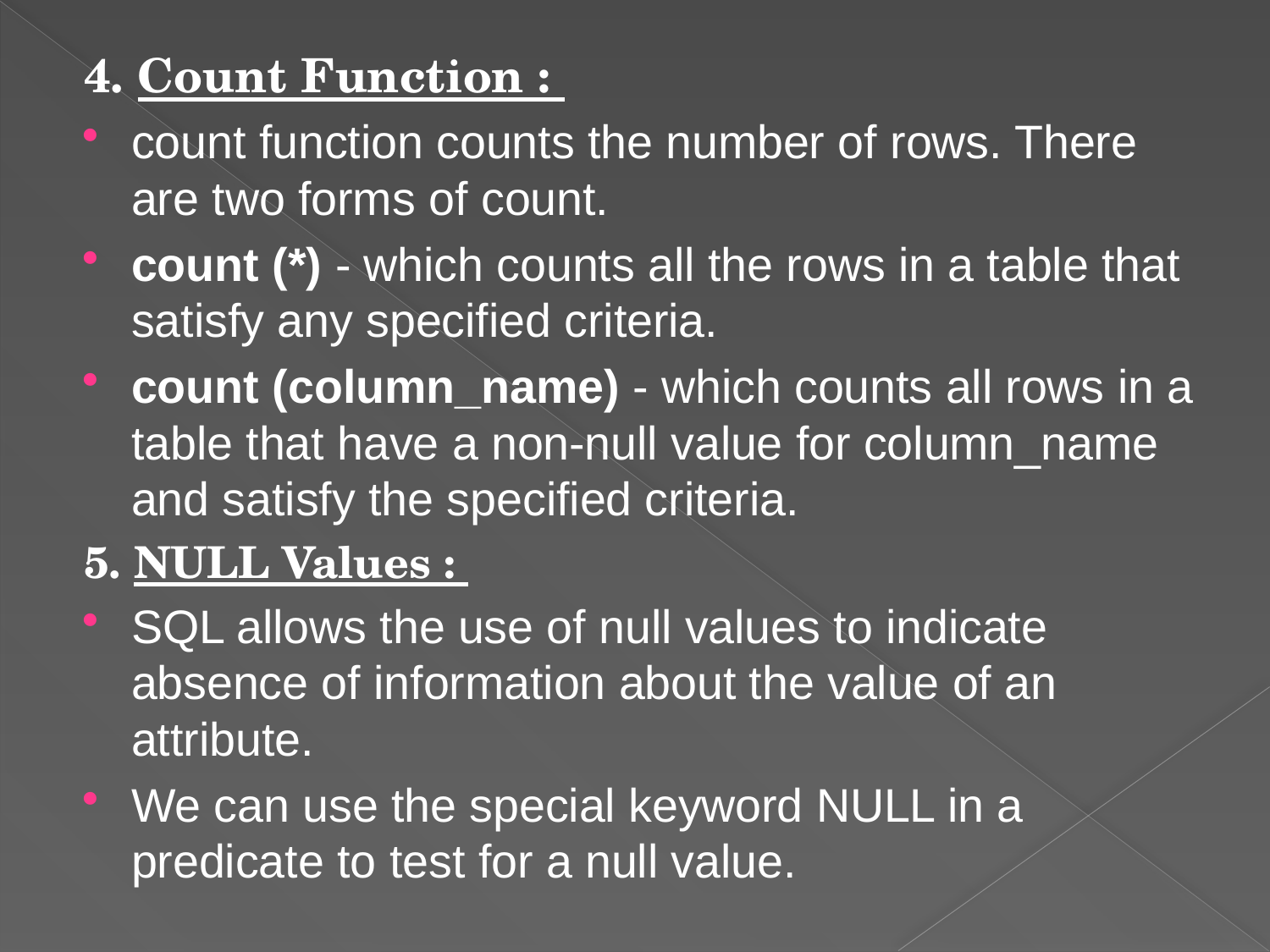

4. Count Function :
count function counts the number of rows. There are two forms of count.
count (*) - which counts all the rows in a table that satisfy any specified criteria.
count (column_name) - which counts all rows in a table that have a non-null value for column_name and satisfy the specified criteria.
5. NULL Values :
SQL allows the use of null values to indicate absence of information about the value of an attribute.
We can use the special keyword NULL in a predicate to test for a null value.